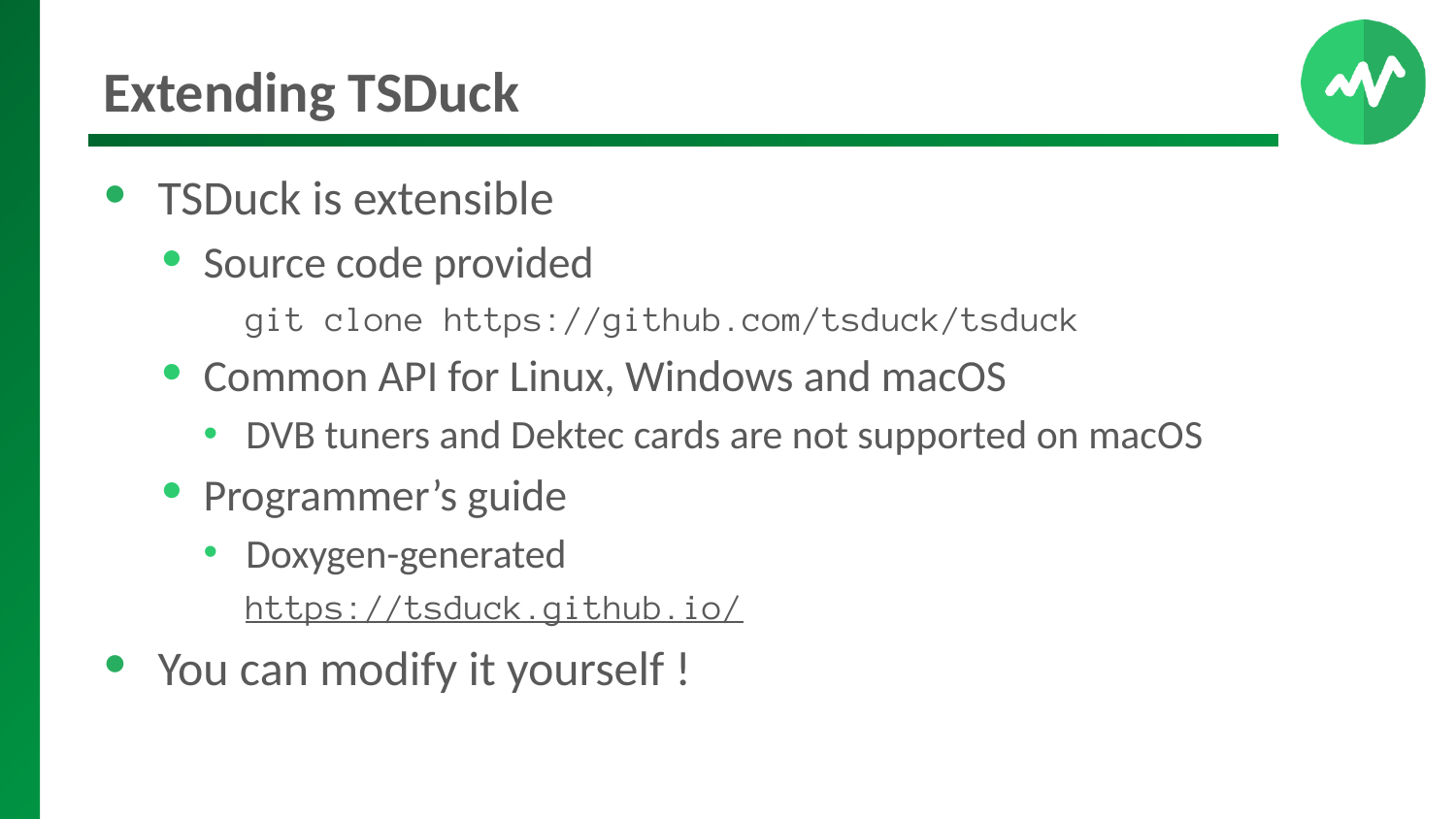

# Extending TSDuck
TSDuck is extensible
Source code provided
git clone https://github.com/tsduck/tsduck
Common API for Linux, Windows and macOS
DVB tuners and Dektec cards are not supported on macOS
Programmer’s guide
Doxygen-generated
https://tsduck.github.io/
You can modify it yourself !